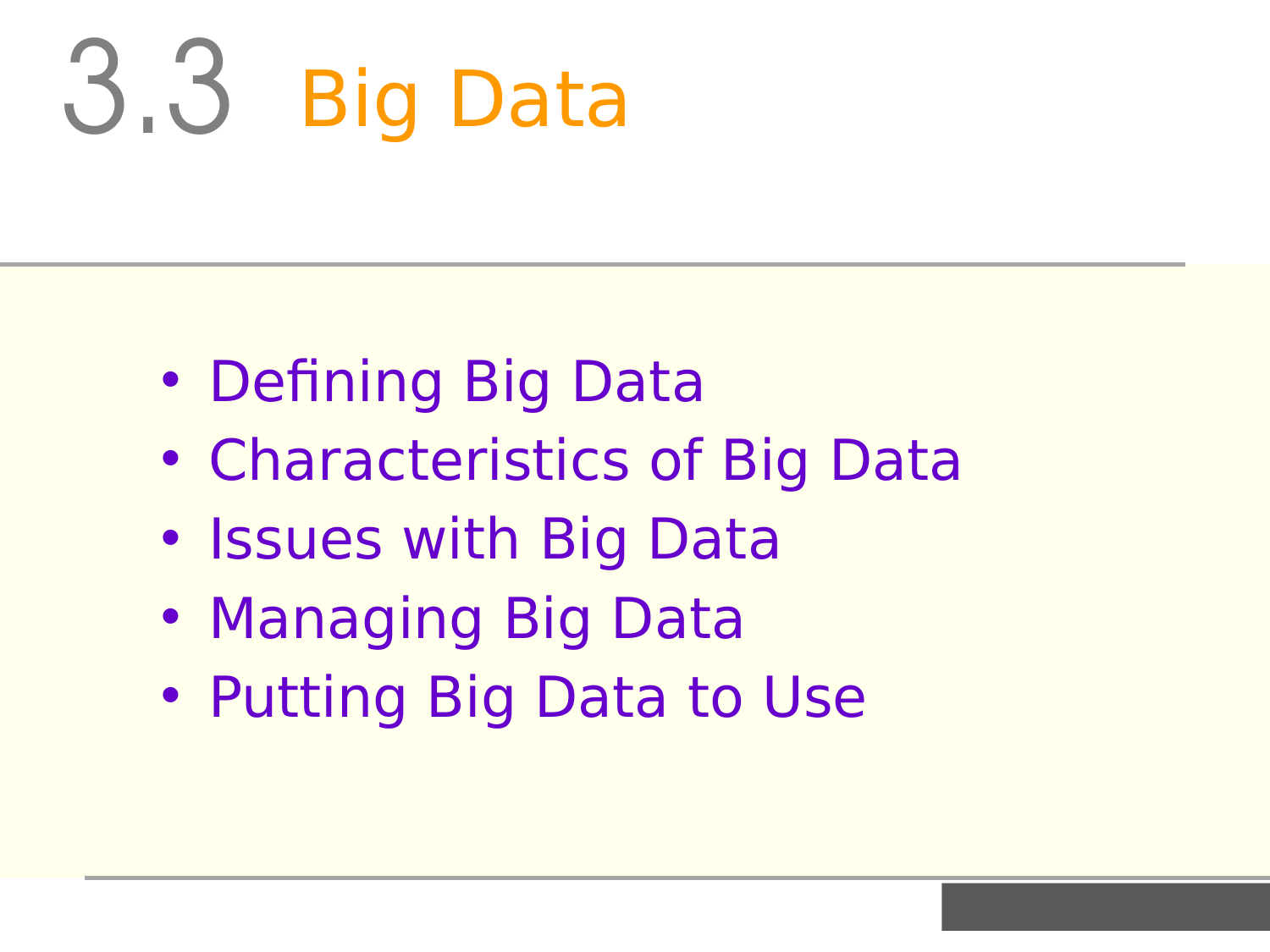

3.3
Big Data
Defining Big Data
Characteristics of Big Data
Issues with Big Data
Managing Big Data
Putting Big Data to Use